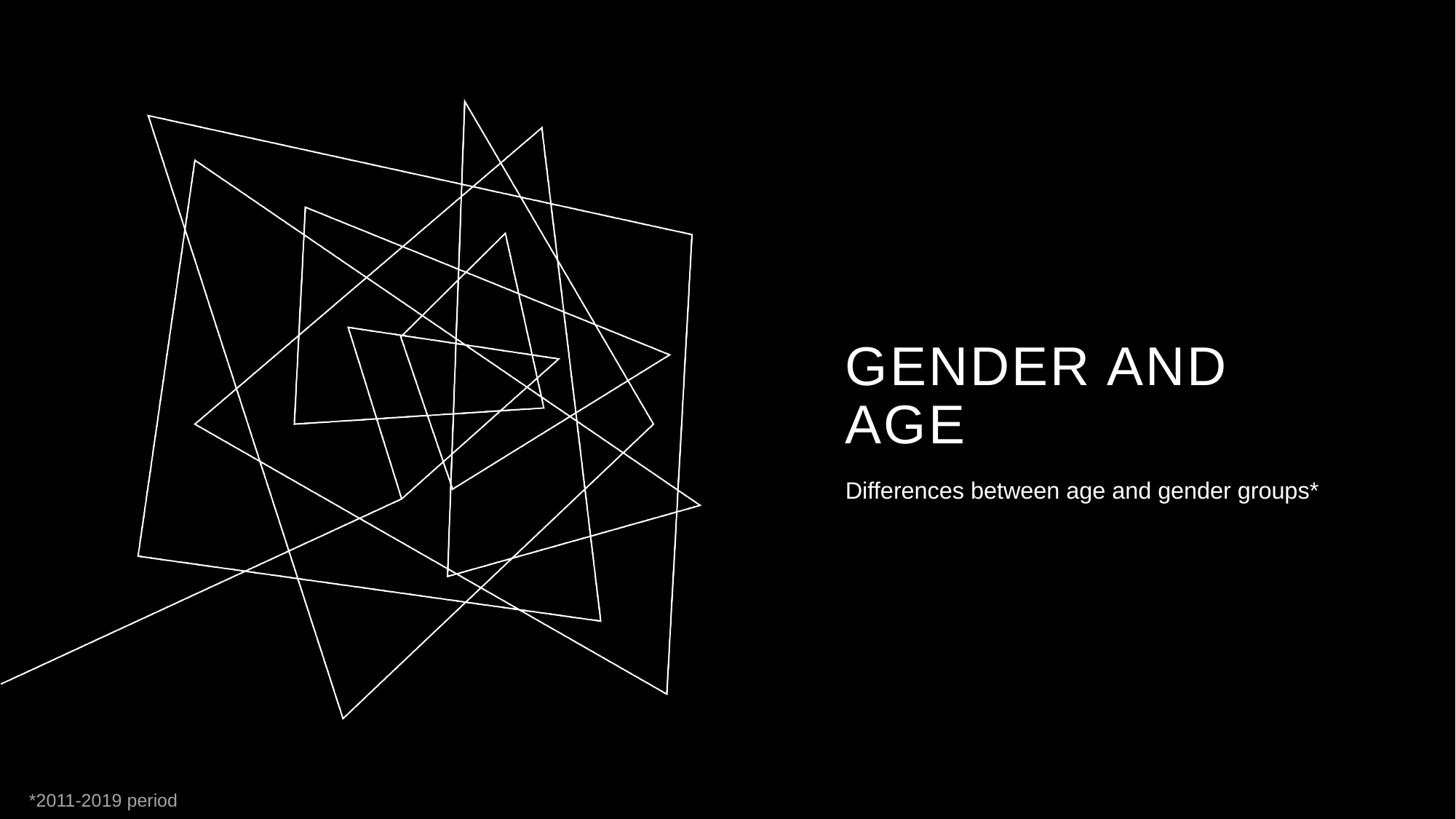

# Gender and age
Differences between age and gender groups*
*2011-2019 period